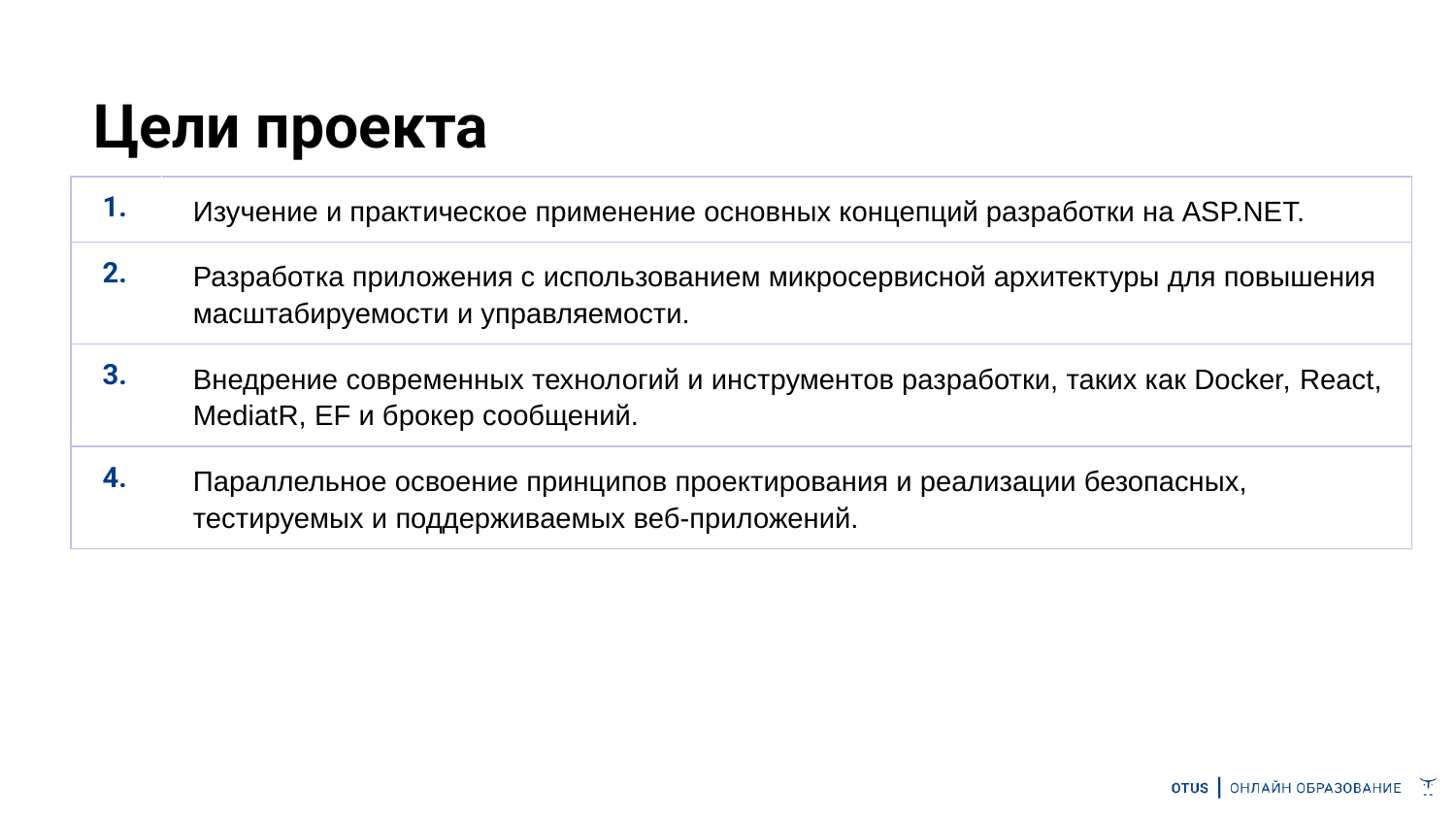

Цели проекта
| 1. | Изучение и практическое применение основных концепций разработки на ASP.NET. |
| --- | --- |
| 2. | Разработка приложения с использованием микросервисной архитектуры для повышения масштабируемости и управляемости. |
| 3. | Внедрение современных технологий и инструментов разработки, таких как Docker, React, MediatR, EF и брокер сообщений. |
| 4. | Параллельное освоение принципов проектирования и реализации безопасных, тестируемых и поддерживаемых веб-приложений. |